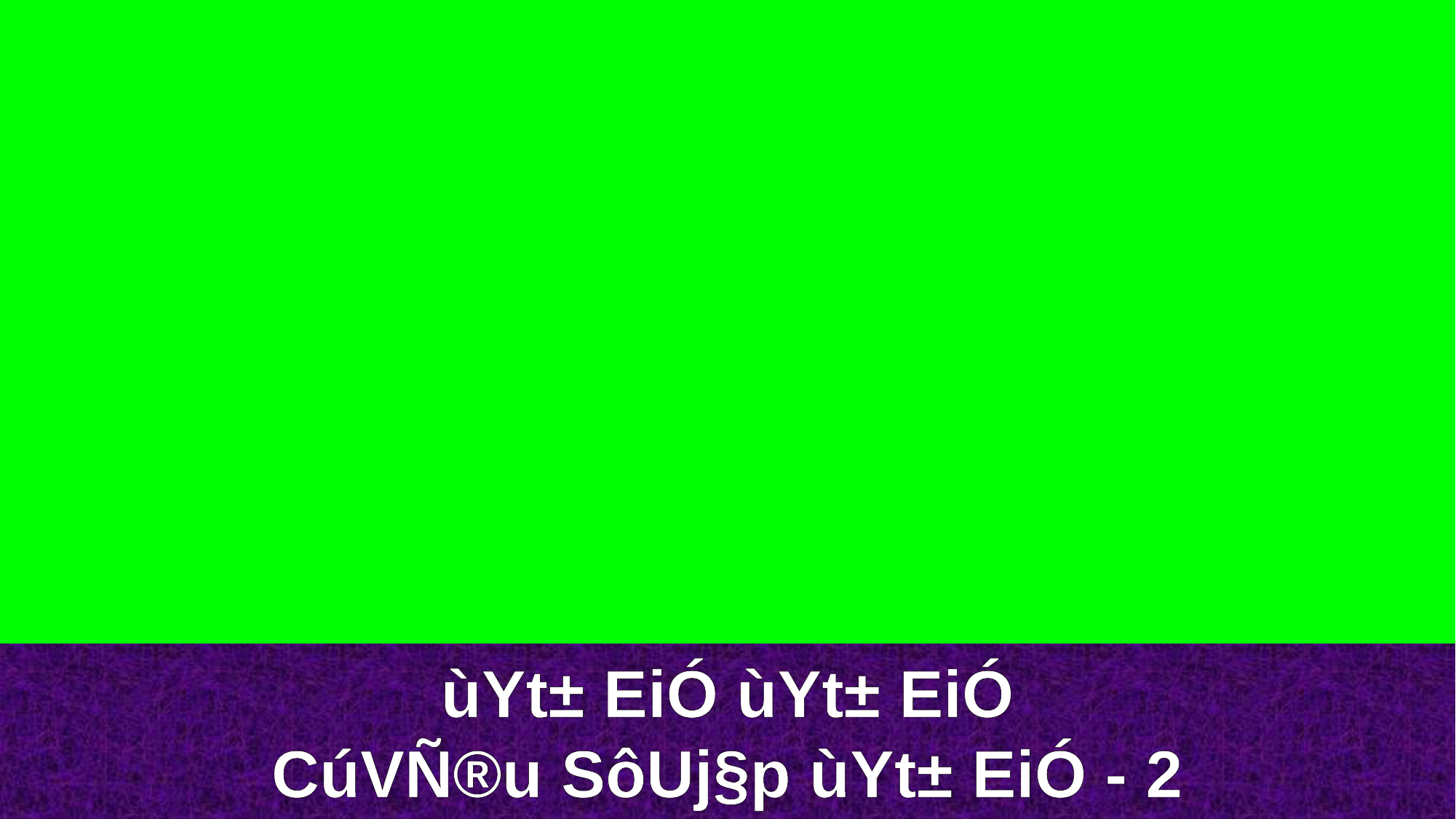

ùYt± EiÓ ùYt± EiÓ
CúVÑ®u SôUj§p ùYt± EiÓ - 2